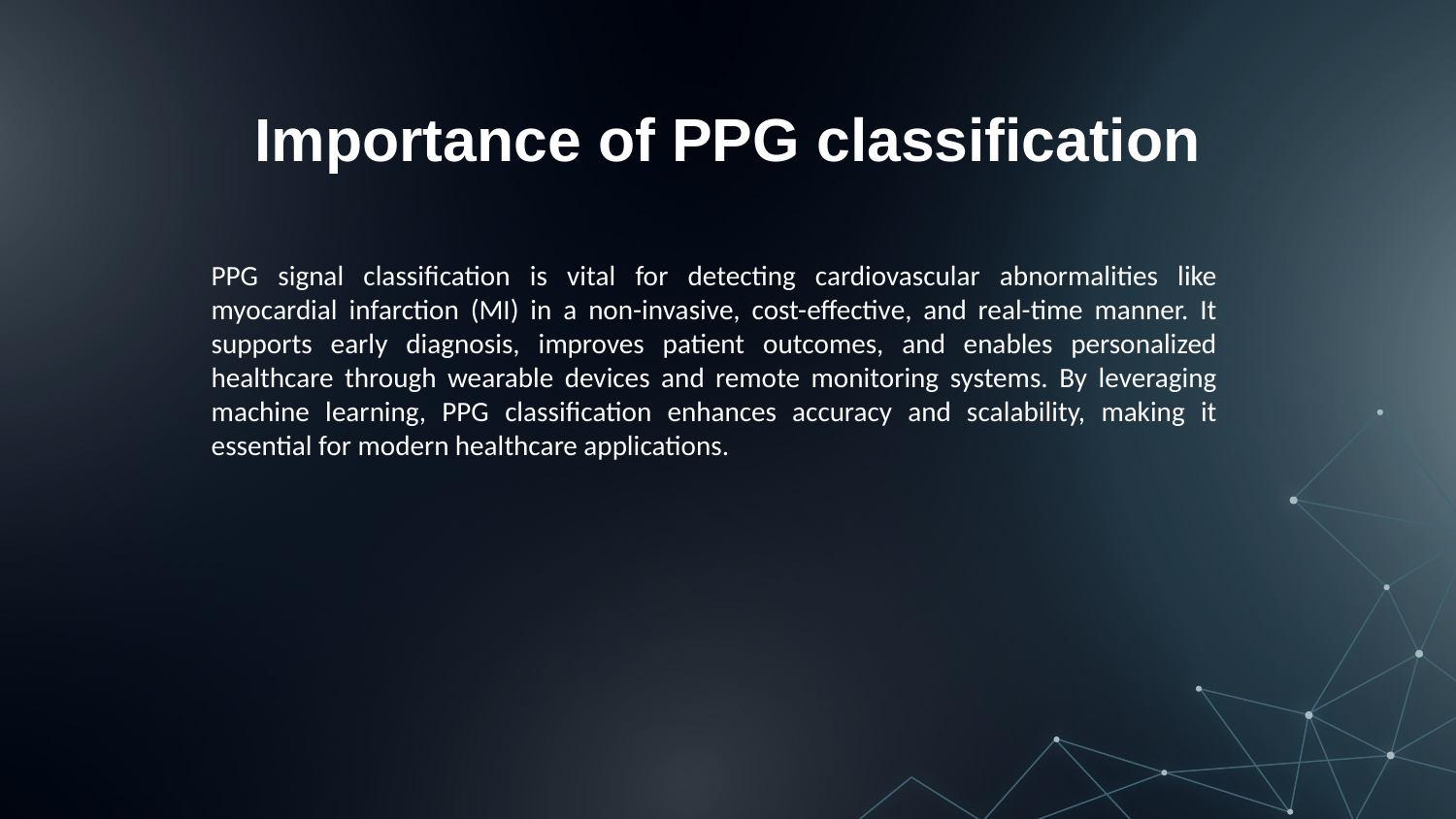

# Importance of PPG classification
PPG signal classification is vital for detecting cardiovascular abnormalities like myocardial infarction (MI) in a non-invasive, cost-effective, and real-time manner. It supports early diagnosis, improves patient outcomes, and enables personalized healthcare through wearable devices and remote monitoring systems. By leveraging machine learning, PPG classification enhances accuracy and scalability, making it essential for modern healthcare applications.